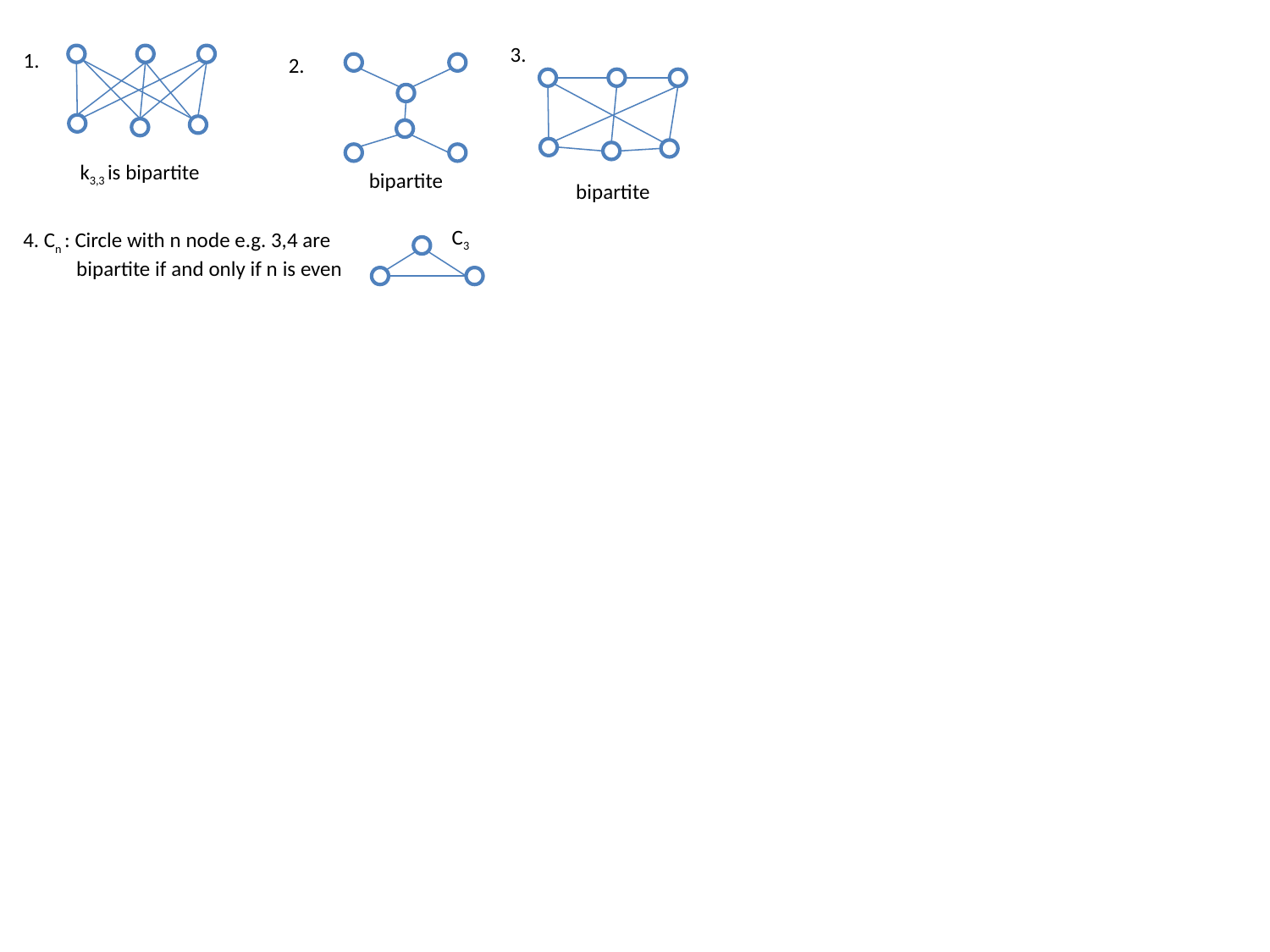

3.
1.

2.

k3,3 is bipartite
bipartite
bipartite
C3
4. Cn : Circle with n node e.g. 3,4 are
           bipartite if and only if n is even